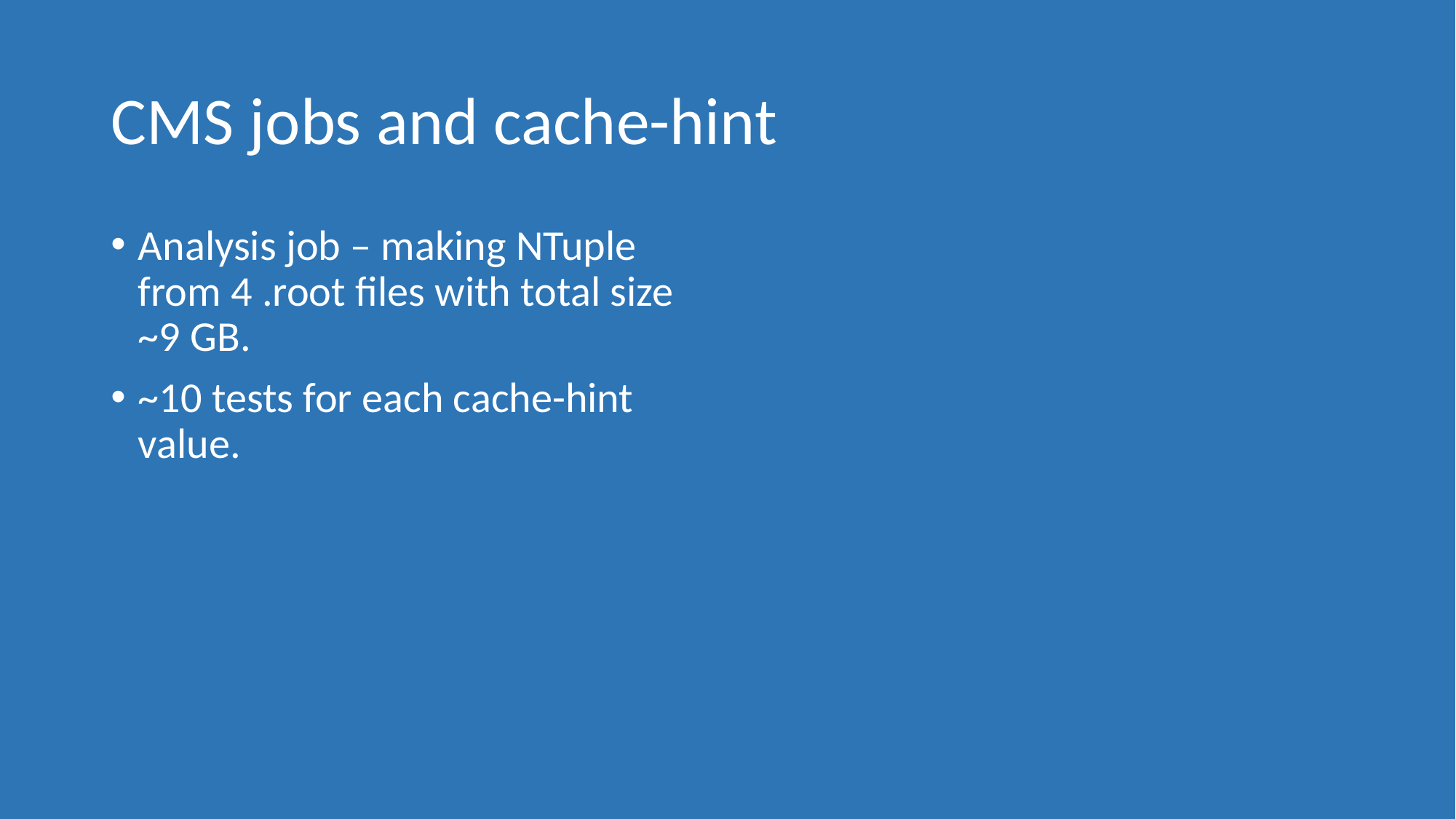

# CMS jobs and cache-hint
Analysis job – making NTuple from 4 .root files with total size ~9 GB.
~10 tests for each cache-hint value.